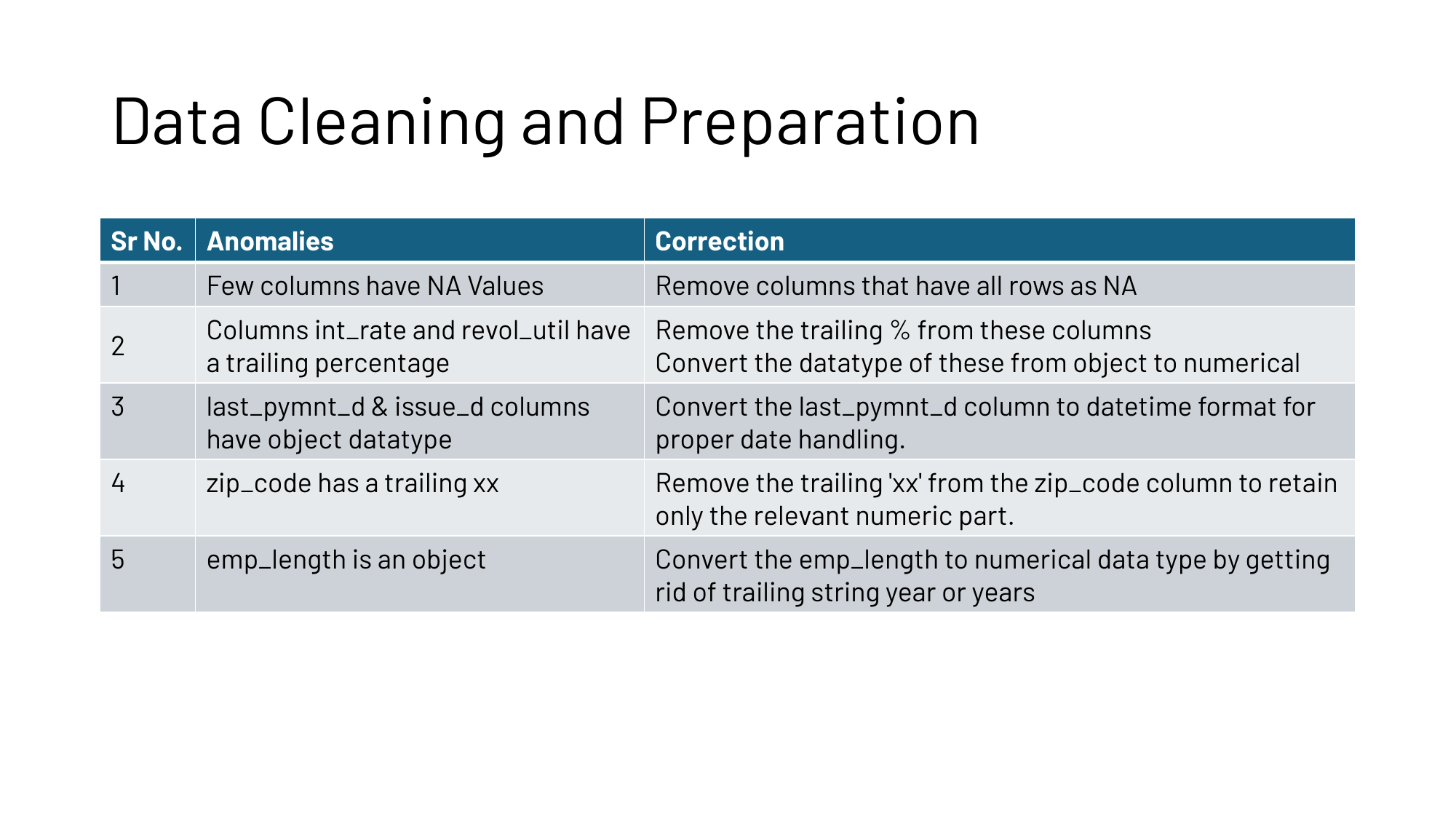

# Data Cleaning and Preparation
| Sr No. | Anomalies | Correction |
| --- | --- | --- |
| 1 | Few columns have NA Values | Remove columns that have all rows as NA |
| 2 | Columns int\_rate and revol\_util have a trailing percentage | Remove the trailing % from these columns Convert the datatype of these from object to numerical |
| 3 | last\_pymnt\_d & issue\_d columns have object datatype | Convert the last\_pymnt\_d column to datetime format for proper date handling. |
| 4 | zip\_code has a trailing xx | Remove the trailing 'xx' from the zip\_code column to retain only the relevant numeric part. |
| 5 | emp\_length is an object | Convert the emp\_length to numerical data type by getting rid of trailing string year or years |